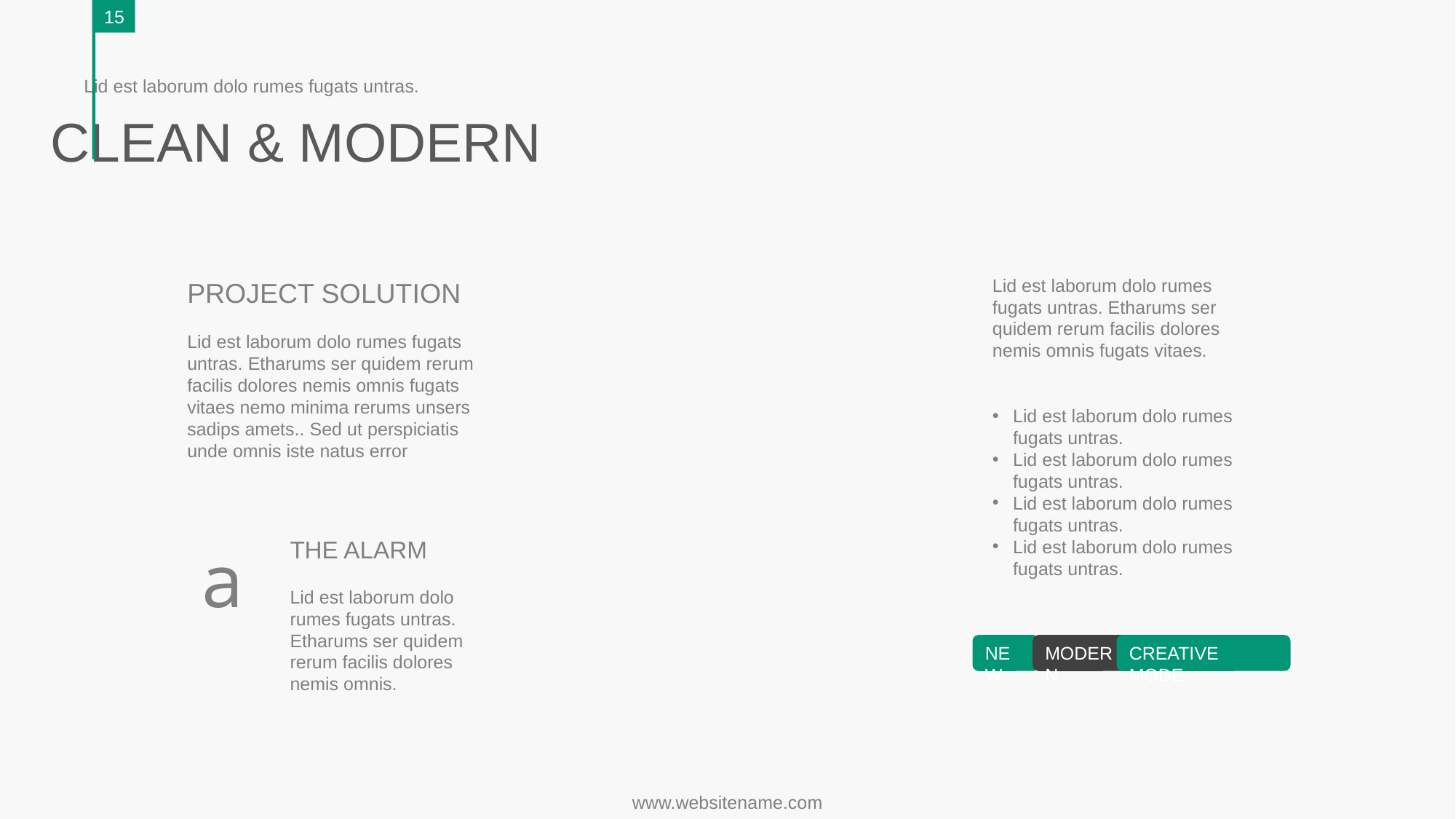

15

Lid est laborum dolo rumes fugats untras.
CLEAN & MODERN

Lid est laborum dolo rumes fugats untras. Etharums ser quidem rerum facilis dolores nemis omnis fugats vitaes.

Lid est laborum dolo rumes fugats untras.
Lid est laborum dolo rumes fugats untras.
Lid est laborum dolo rumes fugats untras.
Lid est laborum dolo rumes fugats untras.
PROJECT SOLUTION

Lid est laborum dolo rumes fugats untras. Etharums ser quidem rerum facilis dolores nemis omnis fugats vitaes nemo minima rerums unsers sadips amets.. Sed ut perspiciatis unde omnis iste natus error
a
THE ALARM

Lid est laborum dolo rumes fugats untras. Etharums ser quidem rerum facilis dolores nemis omnis.
MODERN
CREATIVE MODE
NEW
www.websitename.com